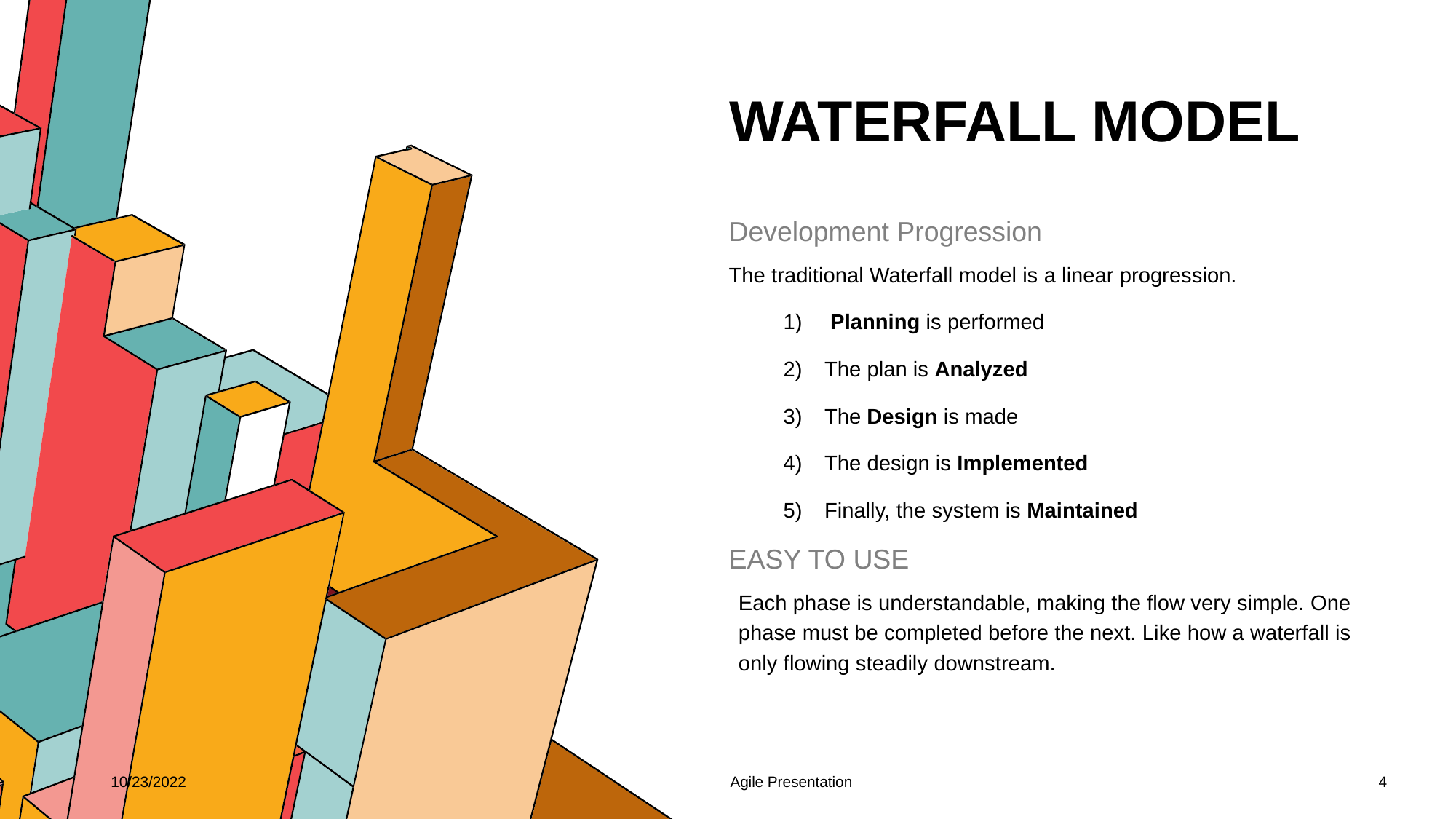

# Waterfall Model
Development Progression
The traditional Waterfall model is a linear progression.
 Planning is performed
The plan is Analyzed
The Design is made
The design is Implemented
Finally, the system is Maintained

EASY TO USE
Each phase is understandable, making the flow very simple. One phase must be completed before the next. Like how a waterfall is only flowing steadily downstream.
10/23/2022
Agile Presentation
4